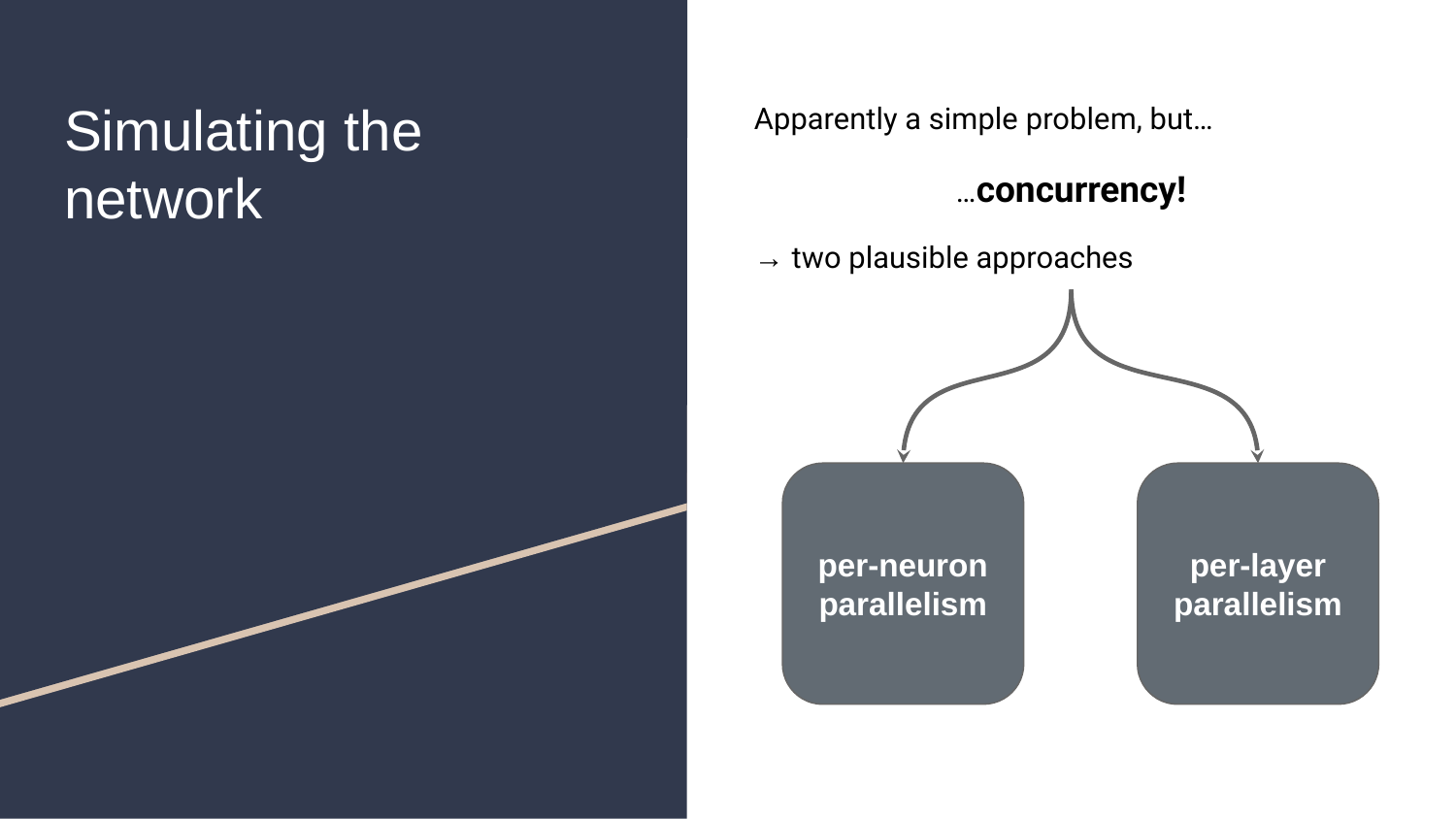

# Simulating the network
Apparently a simple problem, but…
…concurrency!
→ two plausible approaches
per-neuron parallelism
per-layer parallelism